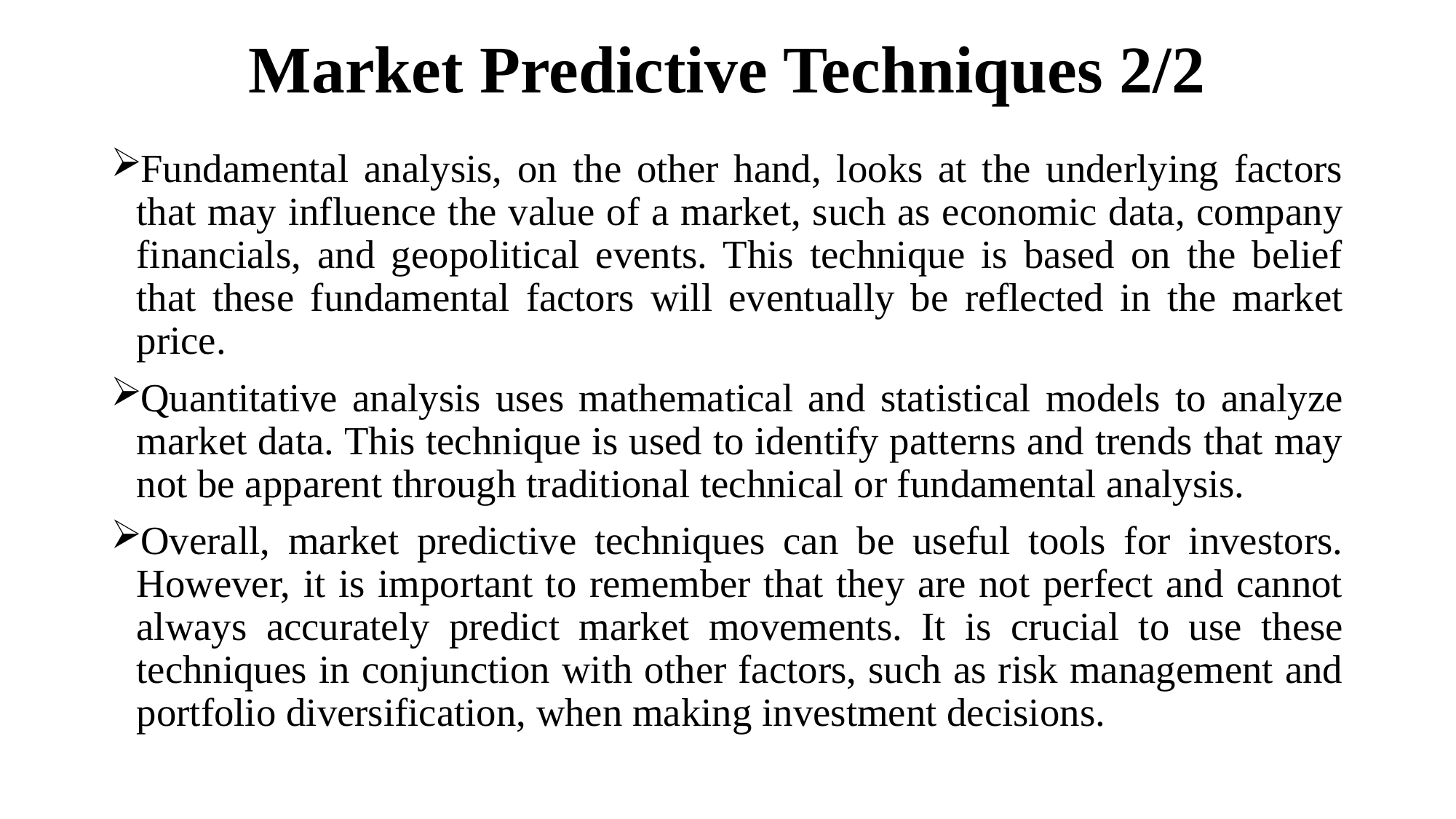

# Market Predictive Techniques 2/2
Fundamental analysis, on the other hand, looks at the underlying factors that may influence the value of a market, such as economic data, company financials, and geopolitical events. This technique is based on the belief that these fundamental factors will eventually be reflected in the market price.
Quantitative analysis uses mathematical and statistical models to analyze market data. This technique is used to identify patterns and trends that may not be apparent through traditional technical or fundamental analysis.
Overall, market predictive techniques can be useful tools for investors. However, it is important to remember that they are not perfect and cannot always accurately predict market movements. It is crucial to use these techniques in conjunction with other factors, such as risk management and portfolio diversification, when making investment decisions.